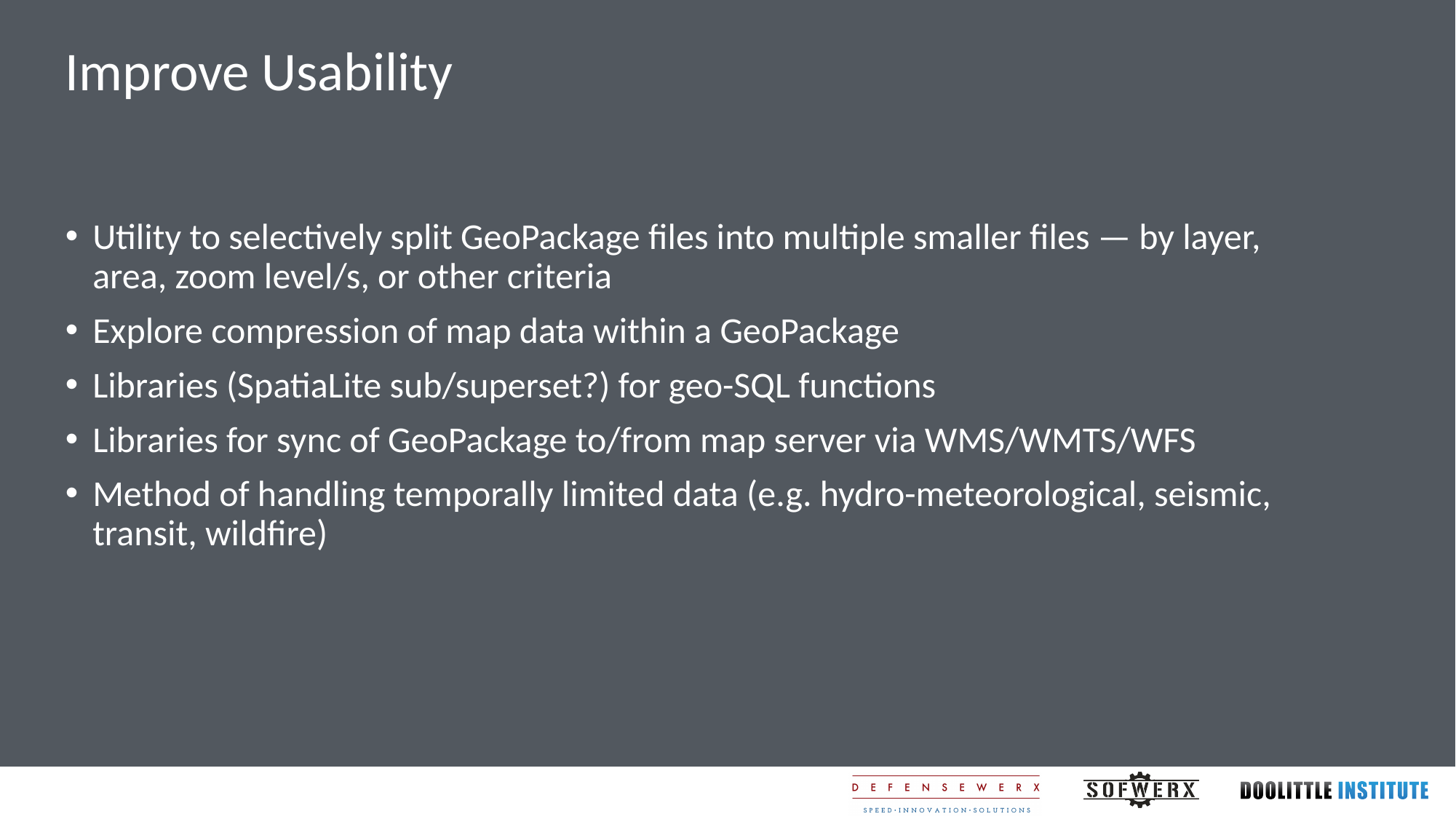

# Improve Usability
Utility to selectively split GeoPackage files into multiple smaller files — by layer, area, zoom level/s, or other criteria
Explore compression of map data within a GeoPackage
Libraries (SpatiaLite sub/superset?) for geo-SQL functions
Libraries for sync of GeoPackage to/from map server via WMS/WMTS/WFS
Method of handling temporally limited data (e.g. hydro-meteorological, seismic, transit, wildfire)